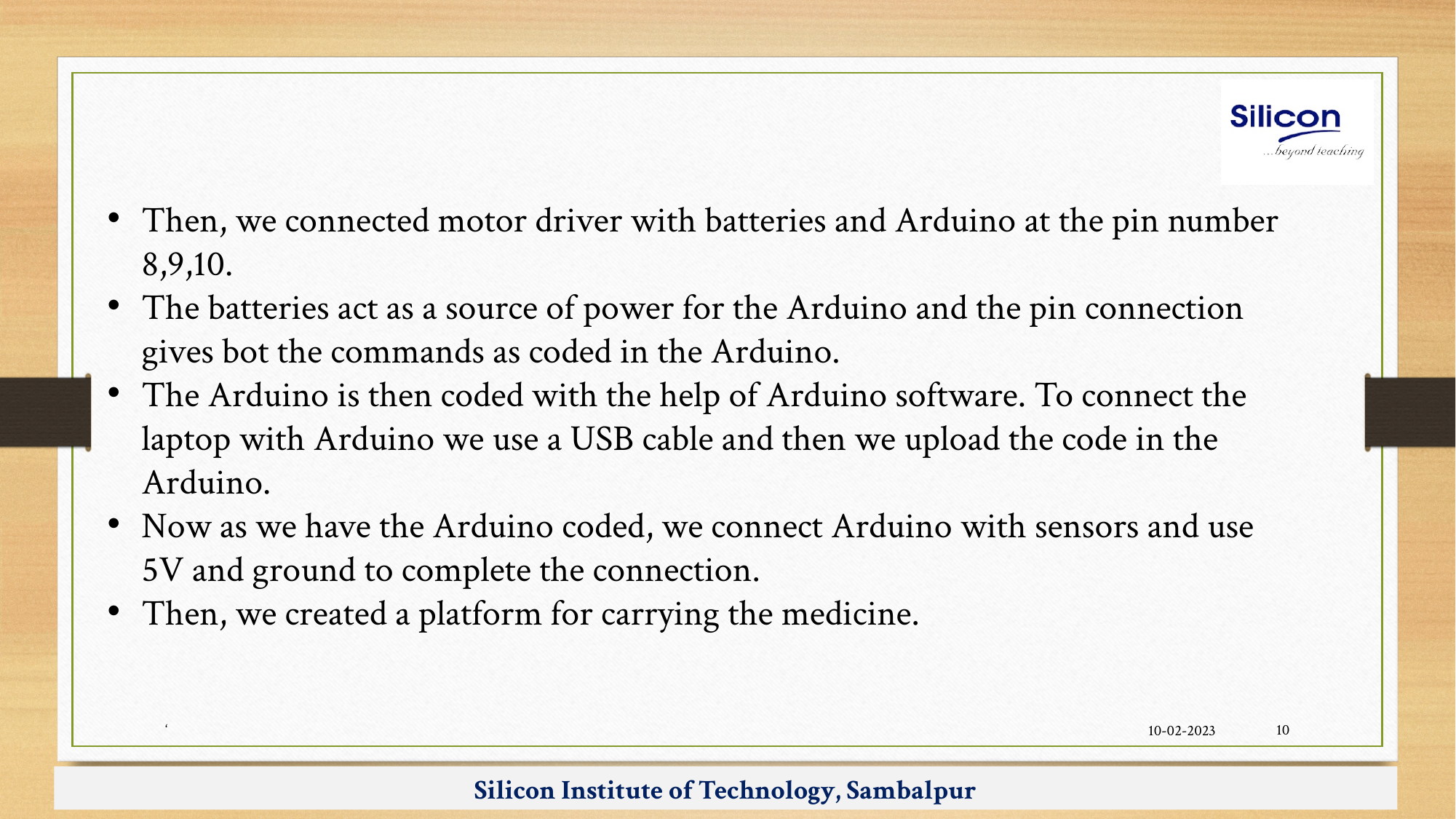

Then, we connected motor driver with batteries and Arduino at the pin number 8,9,10.
The batteries act as a source of power for the Arduino and the pin connection gives bot the commands as coded in the Arduino.
The Arduino is then coded with the help of Arduino software. To connect the laptop with Arduino we use a USB cable and then we upload the code in the Arduino.
Now as we have the Arduino coded, we connect Arduino with sensors and use 5V and ground to complete the connection.
Then, we created a platform for carrying the medicine.

‘
10-02-2023
10